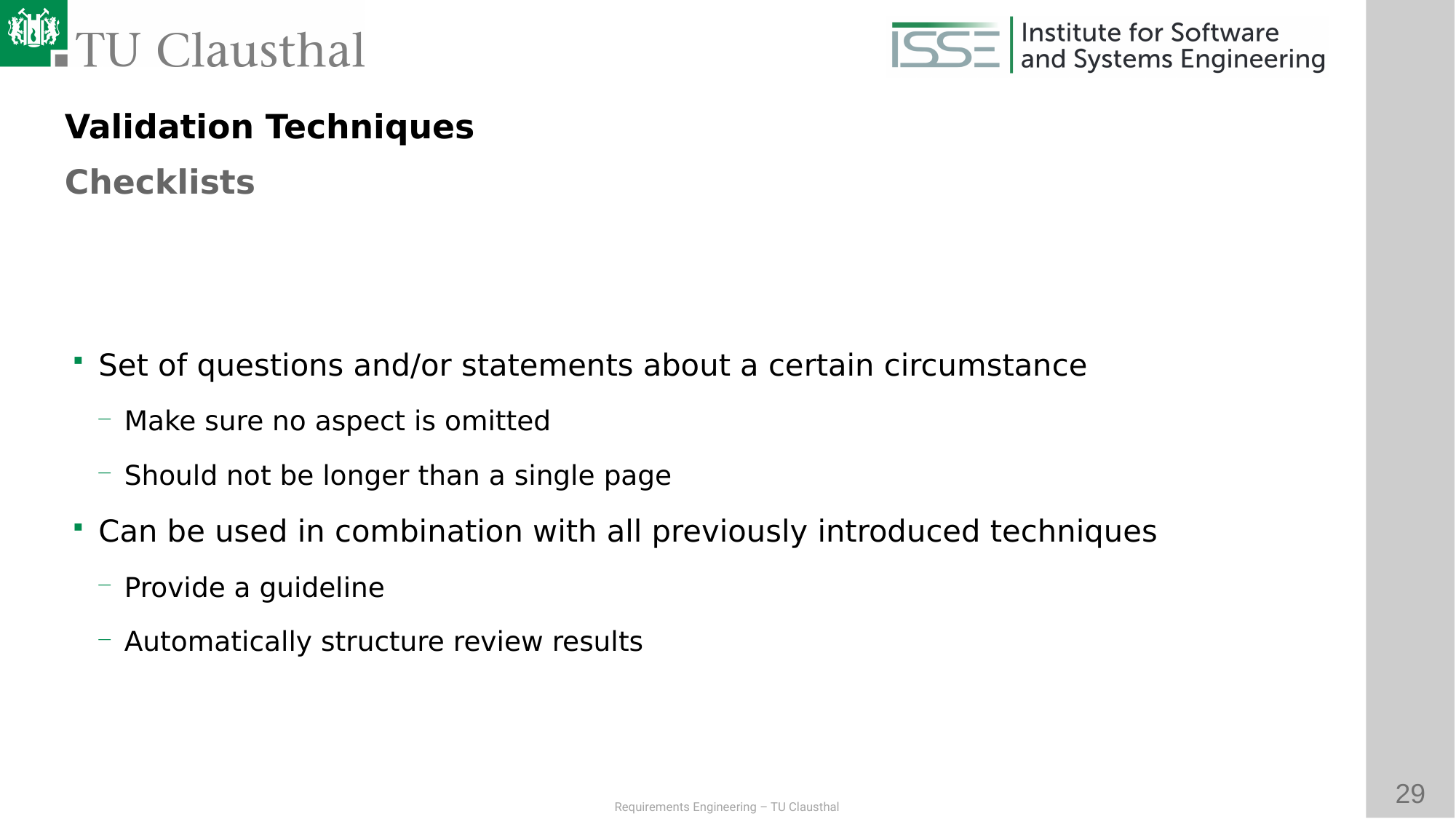

Validation Techniques
Checklists

# Set of questions and/or statements about a certain circumstance
Make sure no aspect is omitted
Should not be longer than a single page
Can be used in combination with all previously introduced techniques
Provide a guideline
Automatically structure review results